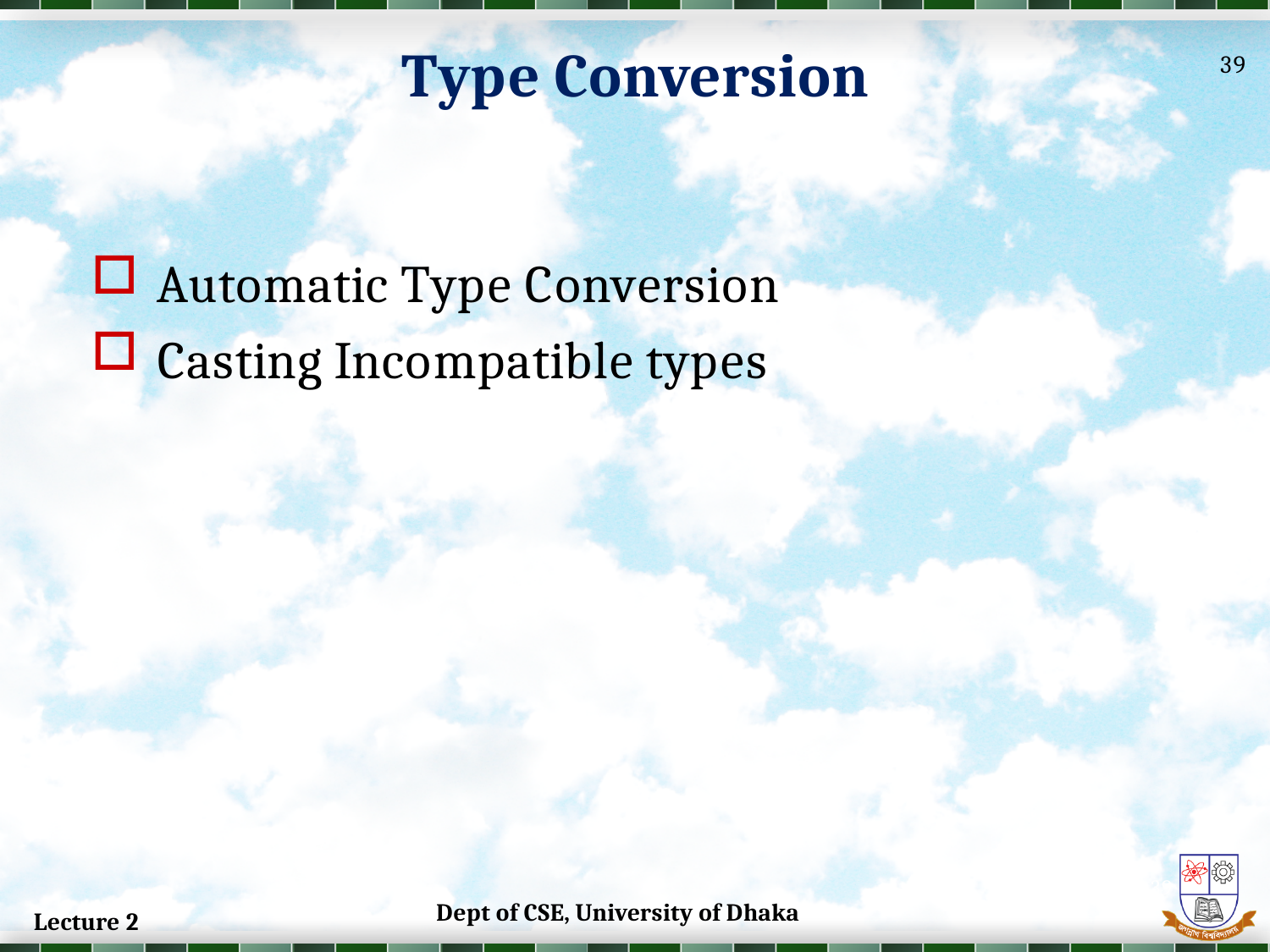

Type Conversion

39
Automatic Type Conversion
Casting Incompatible types
39
Dept of CSE, University of Dhaka